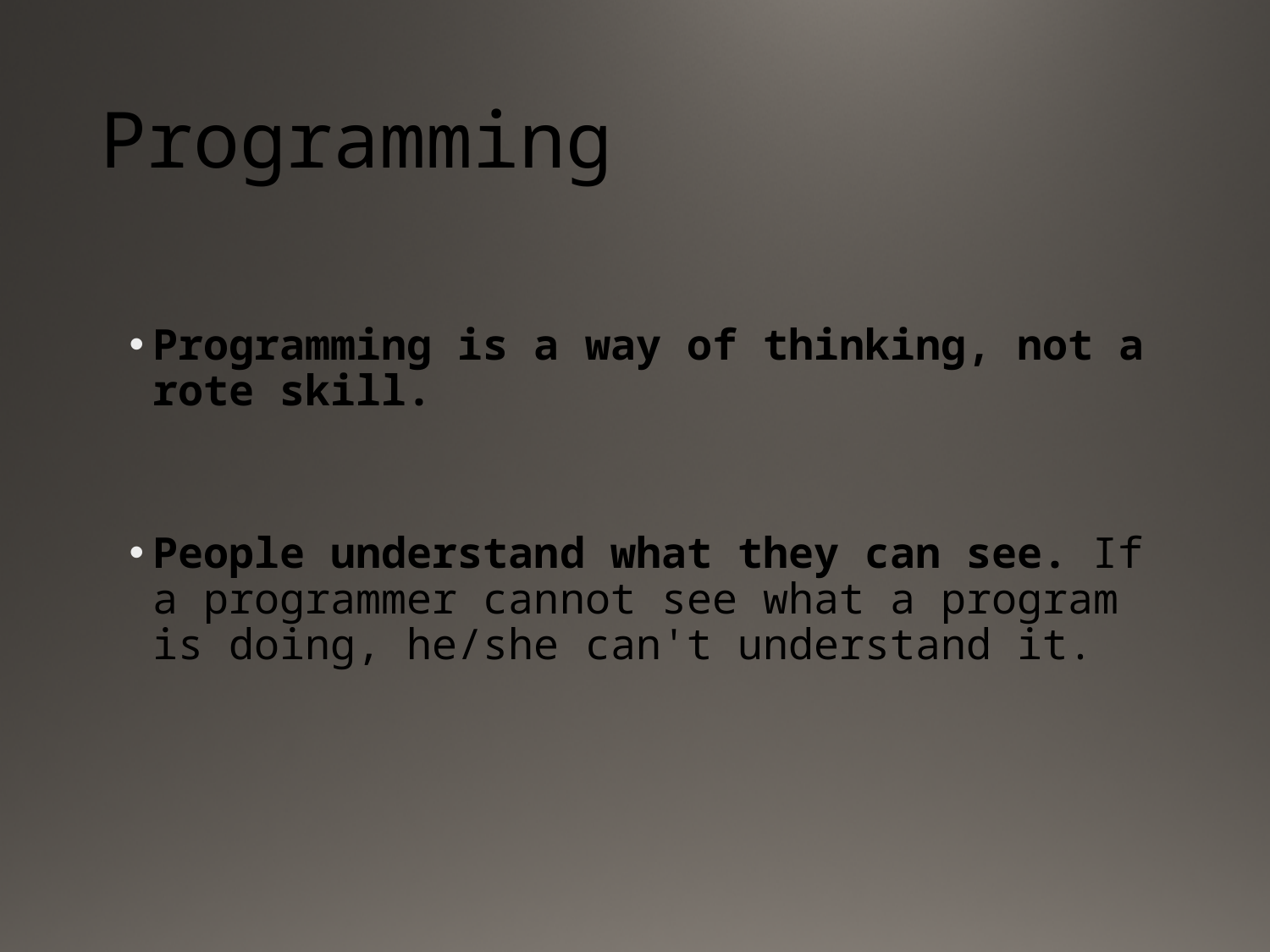

# Programming

Programming is a way of thinking, not a rote skill.

People understand what they can see. If a programmer cannot see what a program is doing, he/she can't understand it.